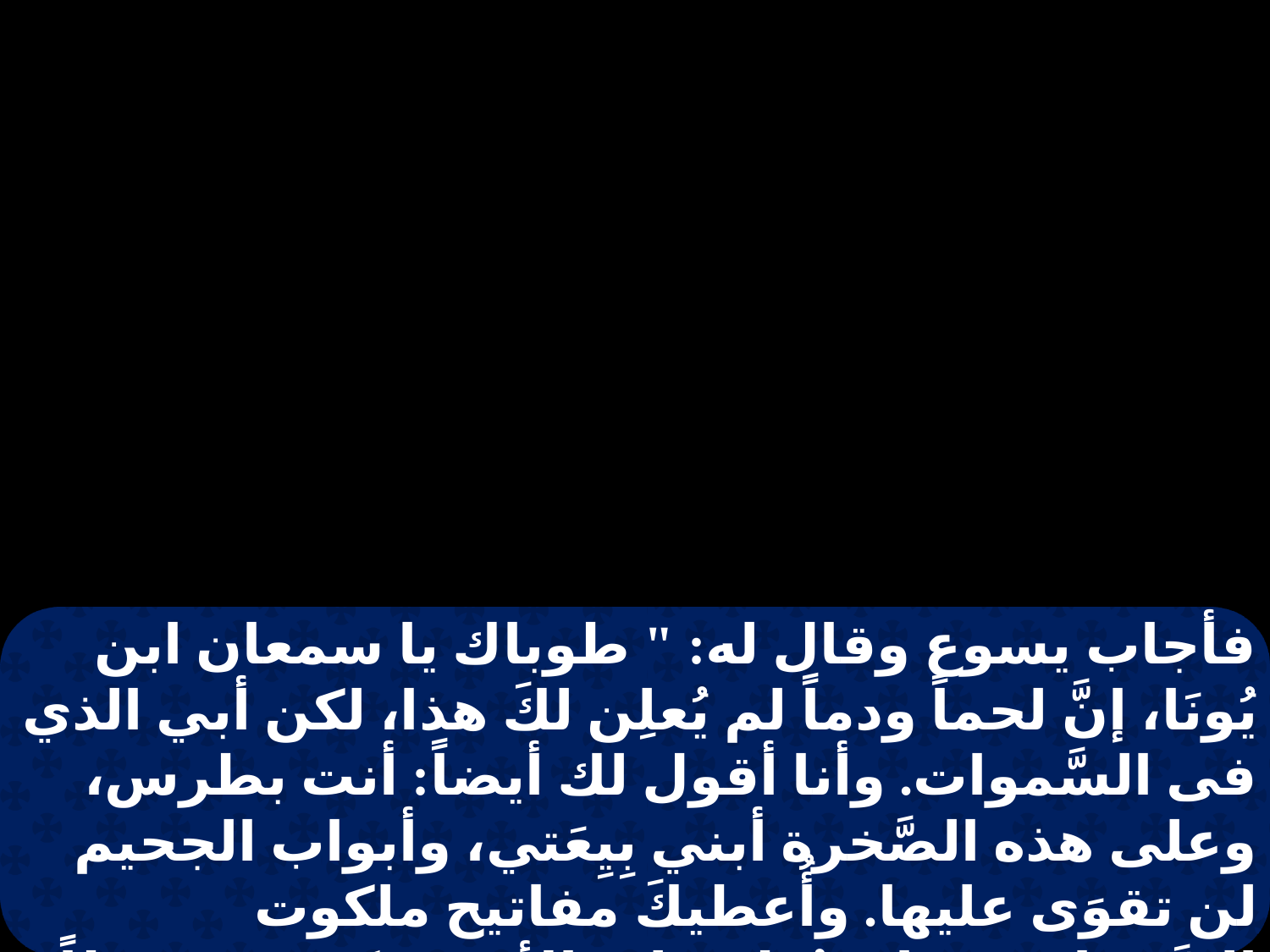

فأجاب يسوع وقال له: " طوباك يا سمعان ابن يُونَا، إنَّ لحماً ودماً لم يُعلِن لكَ هذا، لكن أبي الذي فى السَّموات. وأنا أقول لك أيضاً: أنت بطرس، وعلى هذه الصَّخرة أبني بِيِعَتي، وأبواب الجحيم لن تقوَى عليها. وأُعطيكَ مفاتيح ملكوت السَّموات، وما تربُطه على الأرض يكون مربوطاً فى السَّموات. وما تحلُّه على الأرض يكون محلولاً فى السَّموات ".